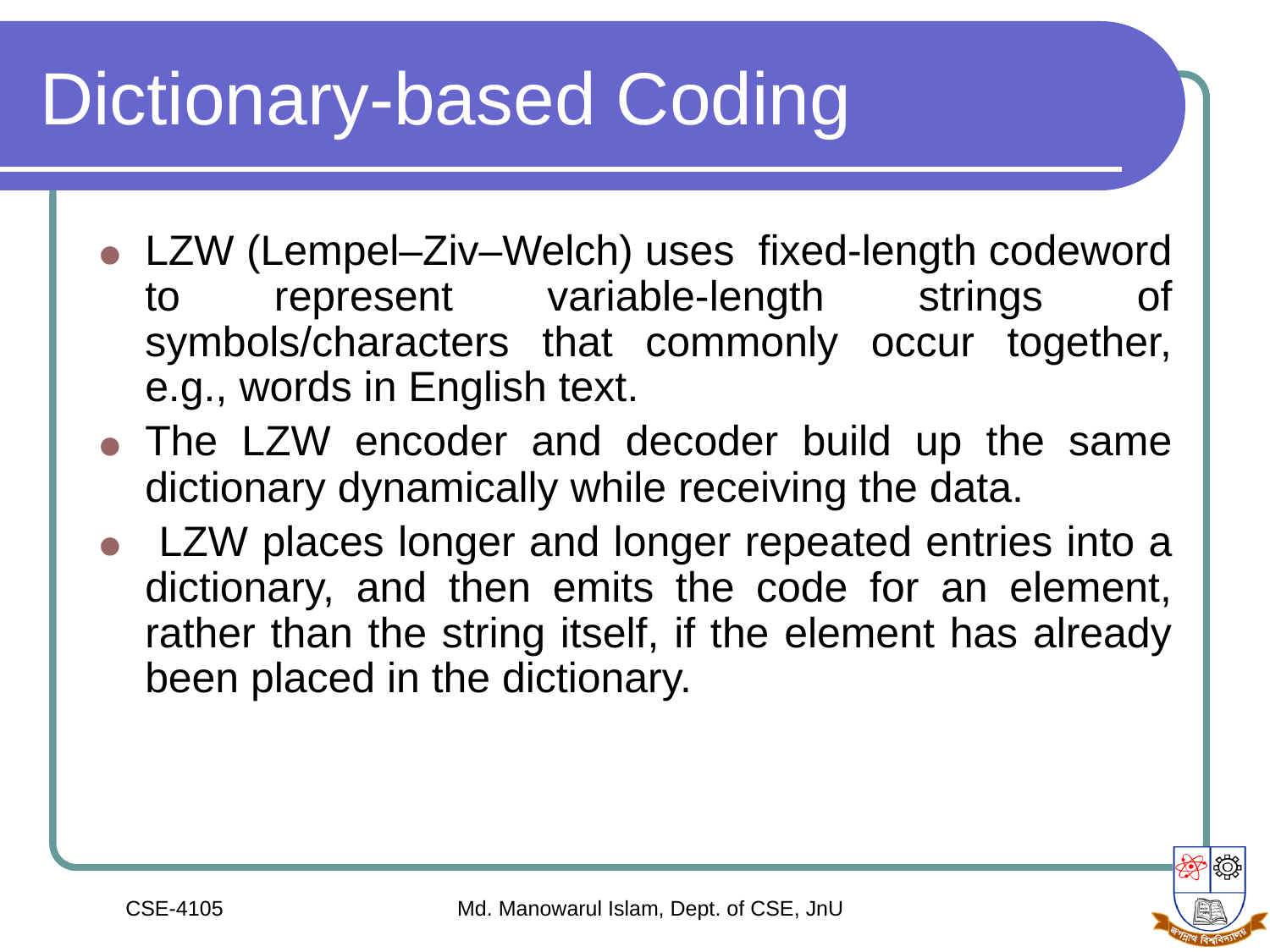

# Dictionary-based Coding
LZW (Lempel–Ziv–Welch) uses  fixed-length codeword to represent variable-length strings of symbols/characters that commonly occur together, e.g., words in English text.
The LZW encoder and decoder build up the same dictionary dynamically while receiving the data.
 LZW places longer and longer repeated entries into a dictionary, and then emits the code for an element, rather than the string itself, if the element has already been placed in the dictionary.